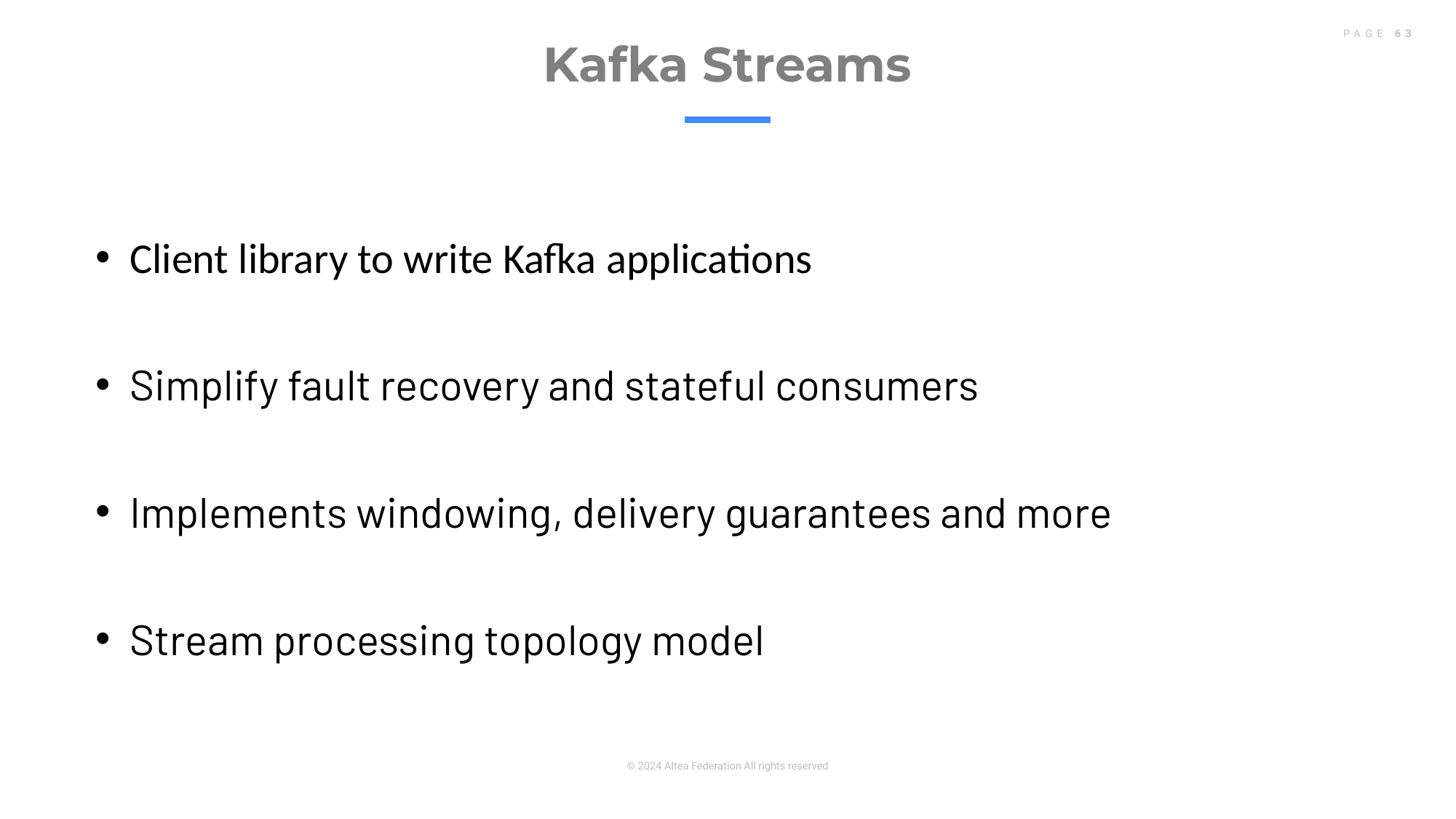

# Kafka Streams
PAGE 63
Client library to write Kafka applications
Simplify fault recovery and stateful consumers
Implements windowing, delivery guarantees and more
Stream processing topology model